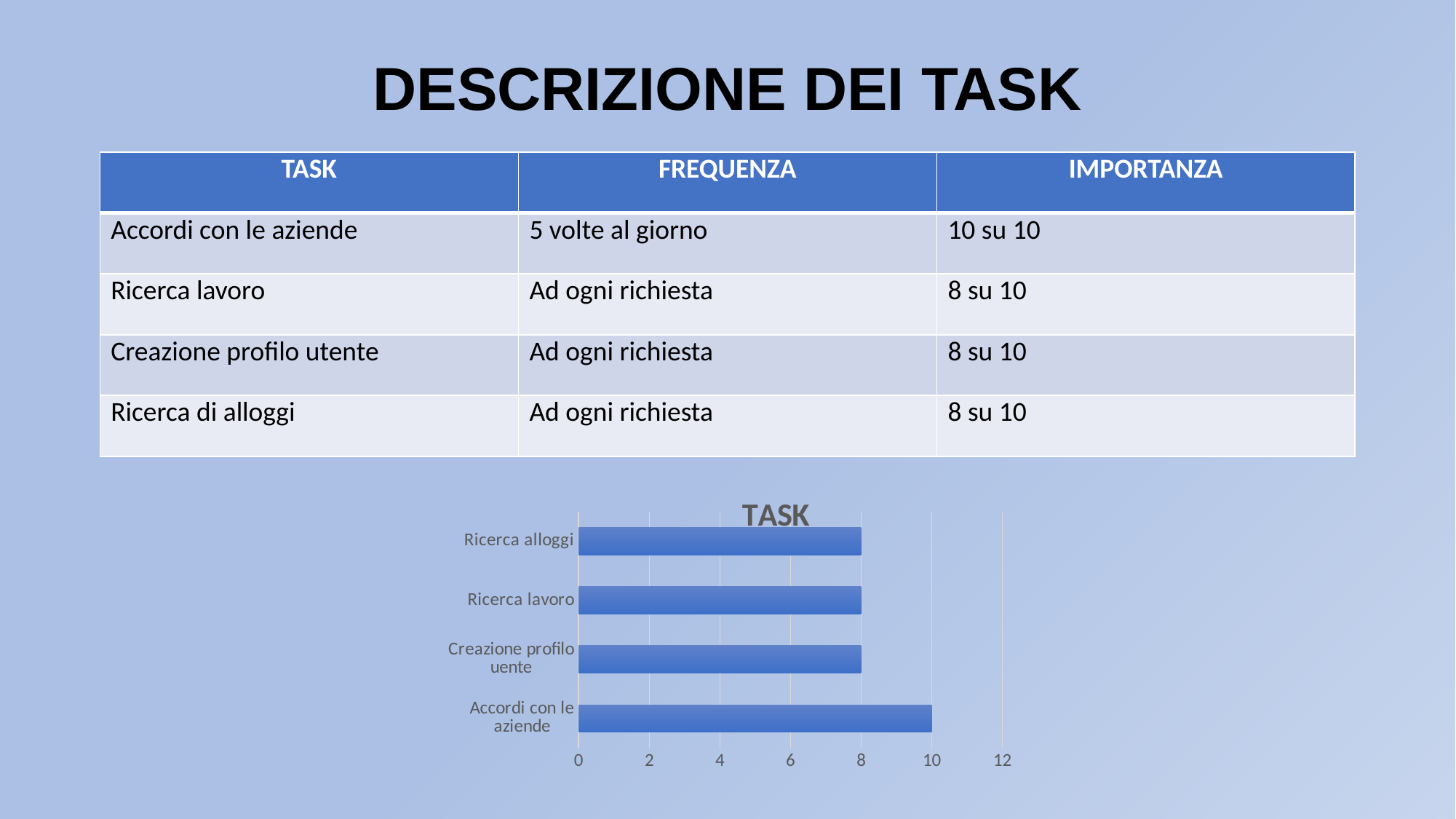

# DESCRIZIONE DEI TASK
| TASK | FREQUENZA | IMPORTANZA |
| --- | --- | --- |
| Accordi con le aziende | 5 volte al giorno | 10 su 10 |
| Ricerca lavoro | Ad ogni richiesta | 8 su 10 |
| Creazione profilo utente | Ad ogni richiesta | 8 su 10 |
| Ricerca di alloggi | Ad ogni richiesta | 8 su 10 |

### Chart: TASK

| Category | Serie 1 |
|---|---|
| Accordi con le aziende | 10.0 |
| Creazione profilo uente | 8.0 |
| Ricerca lavoro | 8.0 |
| Ricerca alloggi | 8.0 |